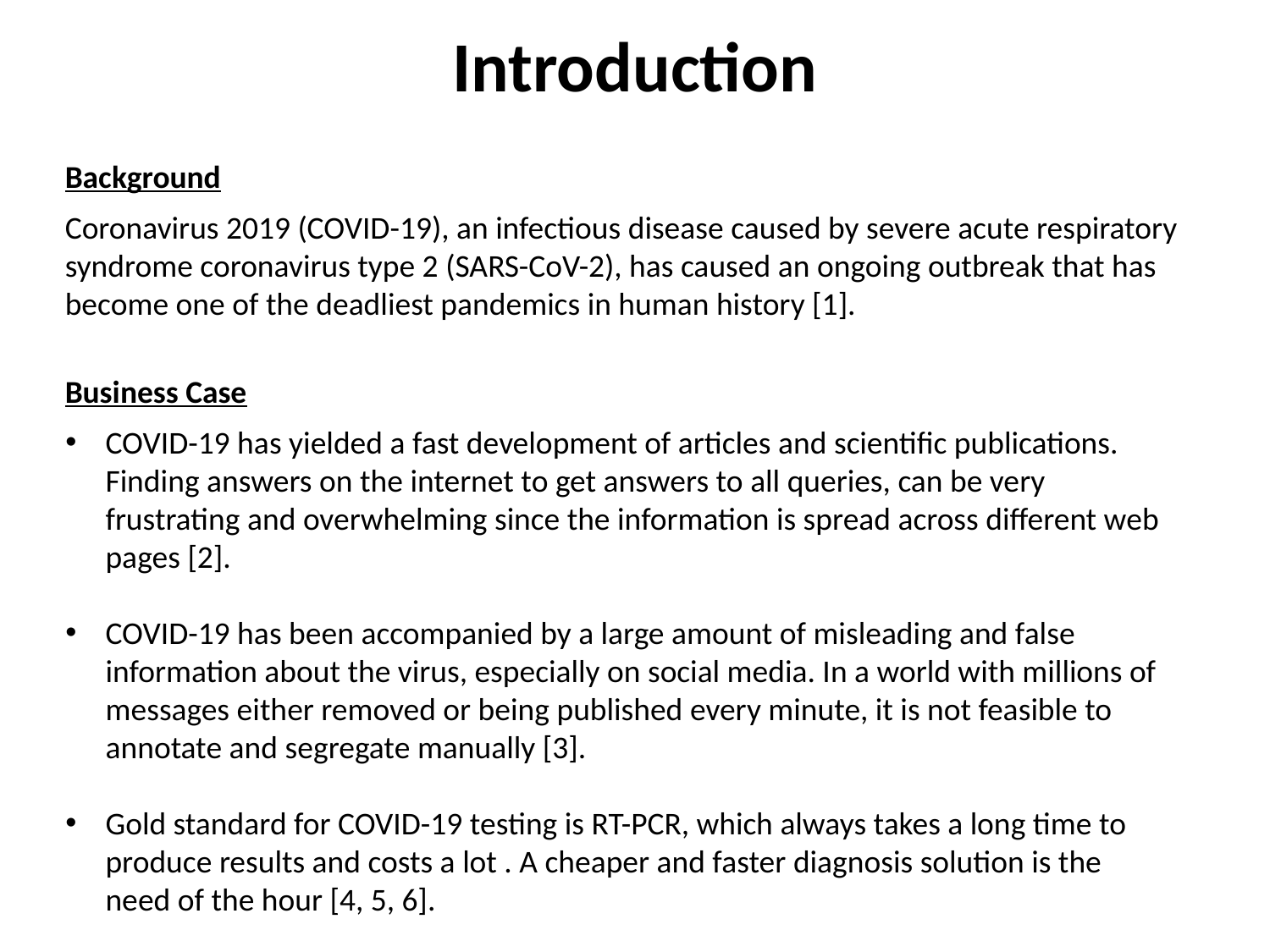

# Introduction
Background
Coronavirus 2019 (COVID-19), an infectious disease caused by severe acute respiratory syndrome coronavirus type 2 (SARS-CoV-2), has caused an ongoing outbreak that has become one of the deadliest pandemics in human history [1].
Business Case
COVID-19 has yielded a fast development of articles and scientific publications. Finding answers on the internet to get answers to all queries, can be very frustrating and overwhelming since the information is spread across different web pages [2].

COVID-19 has been accompanied by a large amount of misleading and false information about the virus, especially on social media. In a world with millions of messages either removed or being published every minute, it is not feasible to annotate and segregate manually [3].

Gold standard for COVID-19 testing is RT-PCR, which always takes a long time to produce results and costs a lot . A cheaper and faster diagnosis solution is the need of the hour [4, 5, 6].